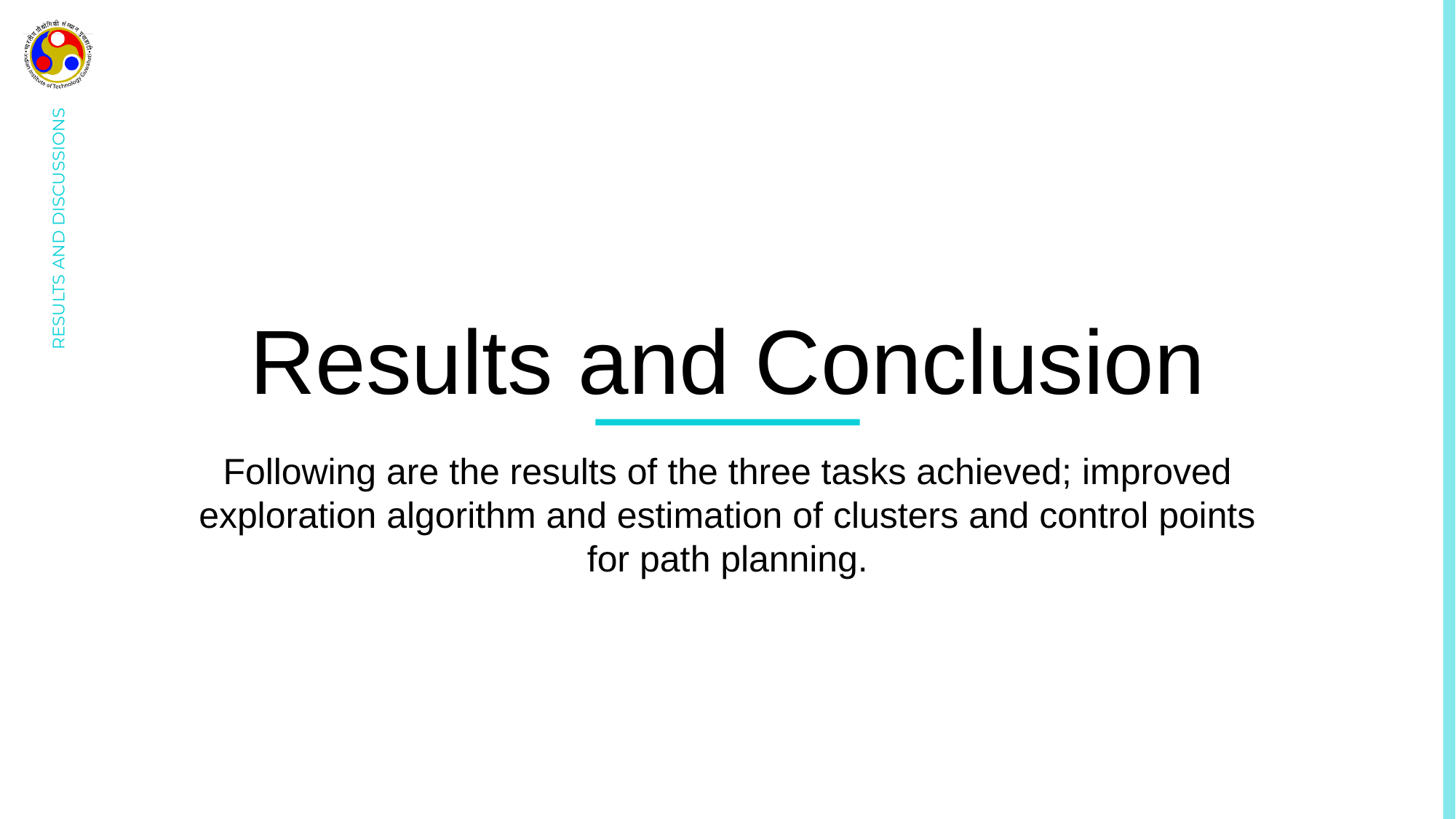

# Results and Conclusion
RESULTS AND DISCUSSIONS
Following are the results of the three tasks achieved; improved exploration algorithm and estimation of clusters and control points for path planning.
Collaboration of Multiple Agents for Exploration and Mapping
29